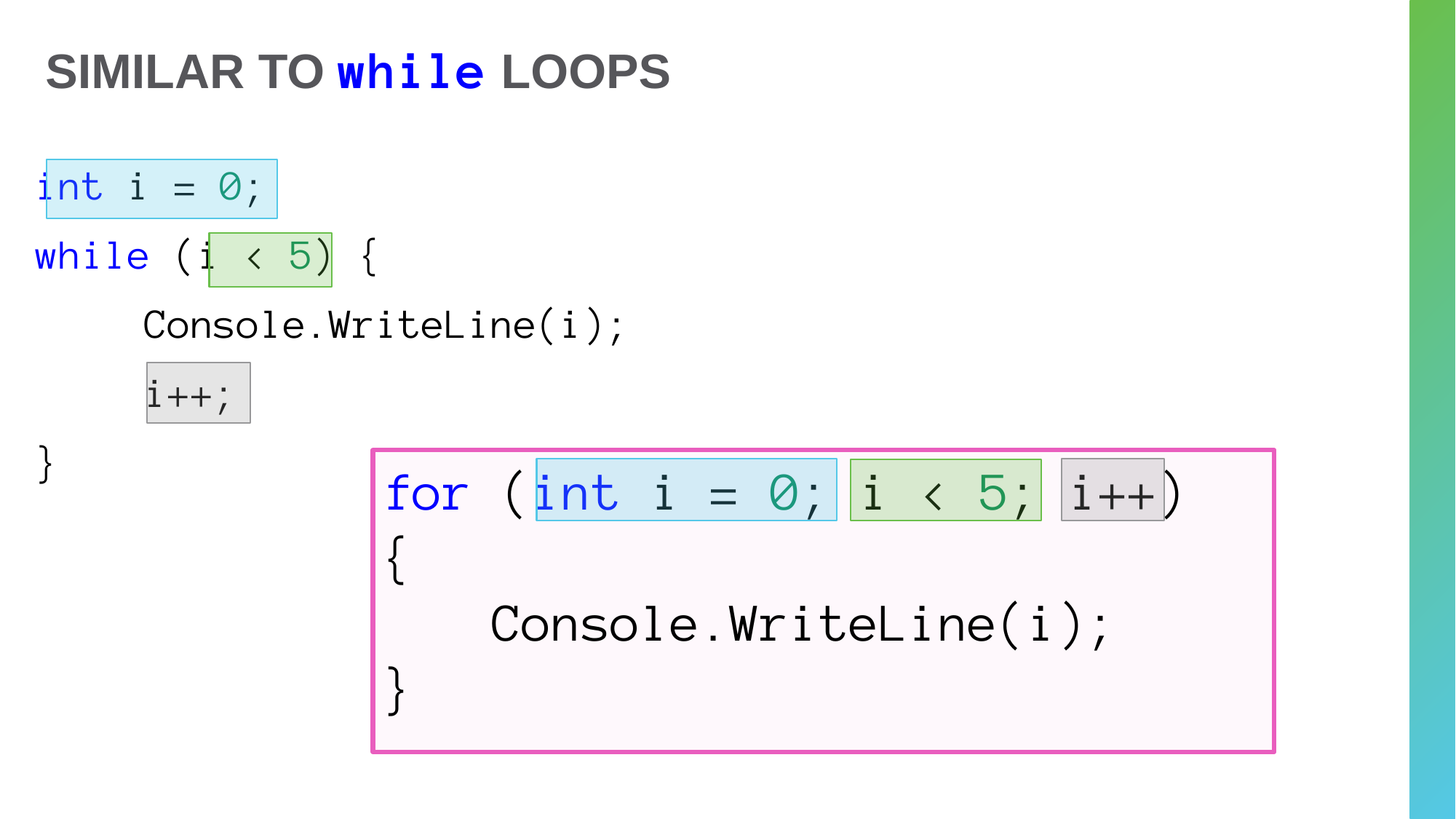

# Similar to while loops
int i = 0;
while (i < 5) {
	Console.WriteLine(i);
	i++;
}

for (int i = 0; i < 5; i++)
{
	Console.WriteLine(i);
}